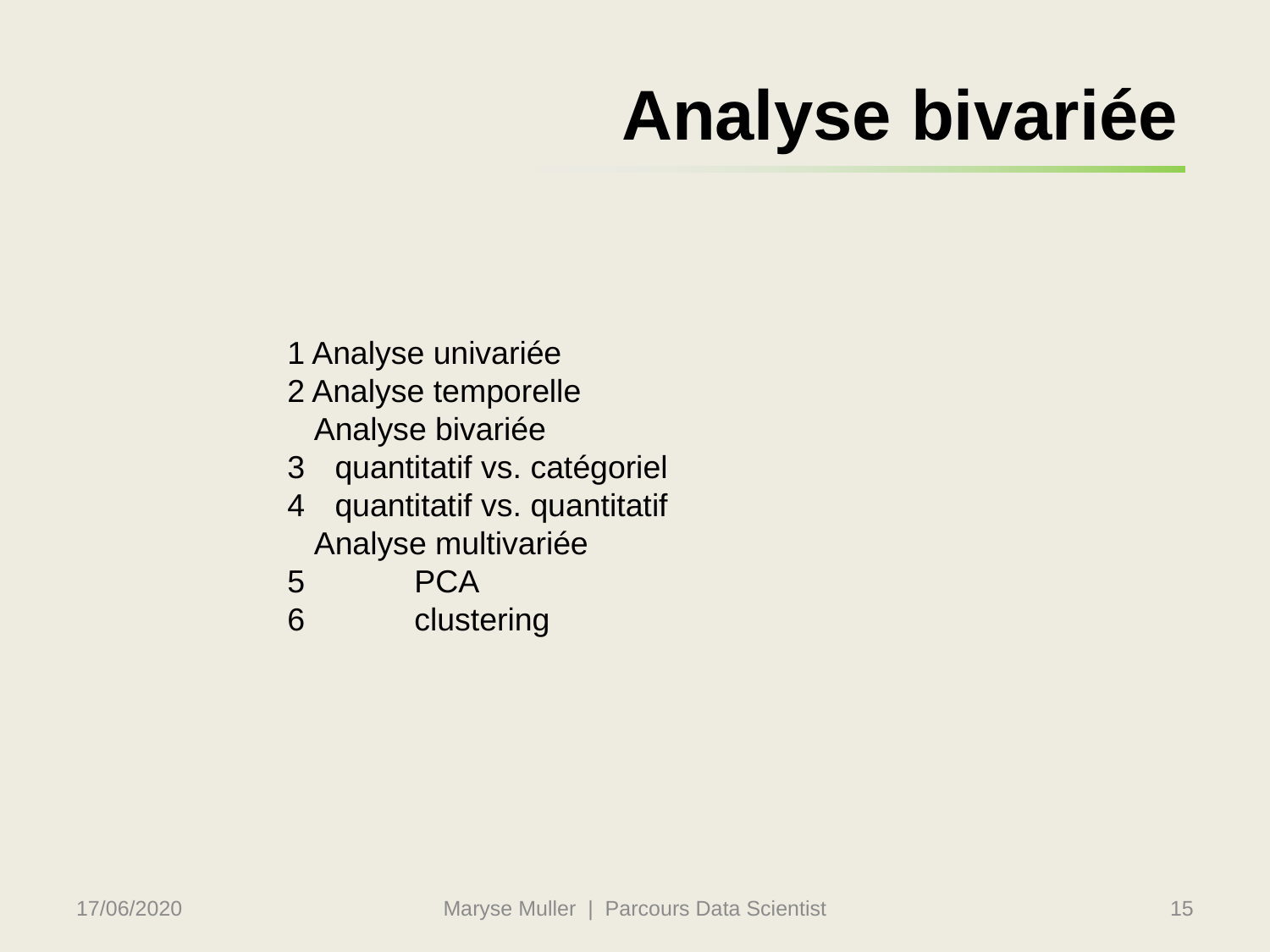

# Analyse bivariée

1 Analyse univariée
2 Analyse temporelle
   Analyse bivariée
quantitatif vs. catégoriel
quantitatif vs. quantitatif
   Analyse multivariée
5	PCA
6	clustering
17/06/2020
Maryse Muller  |  Parcours Data Scientist
15